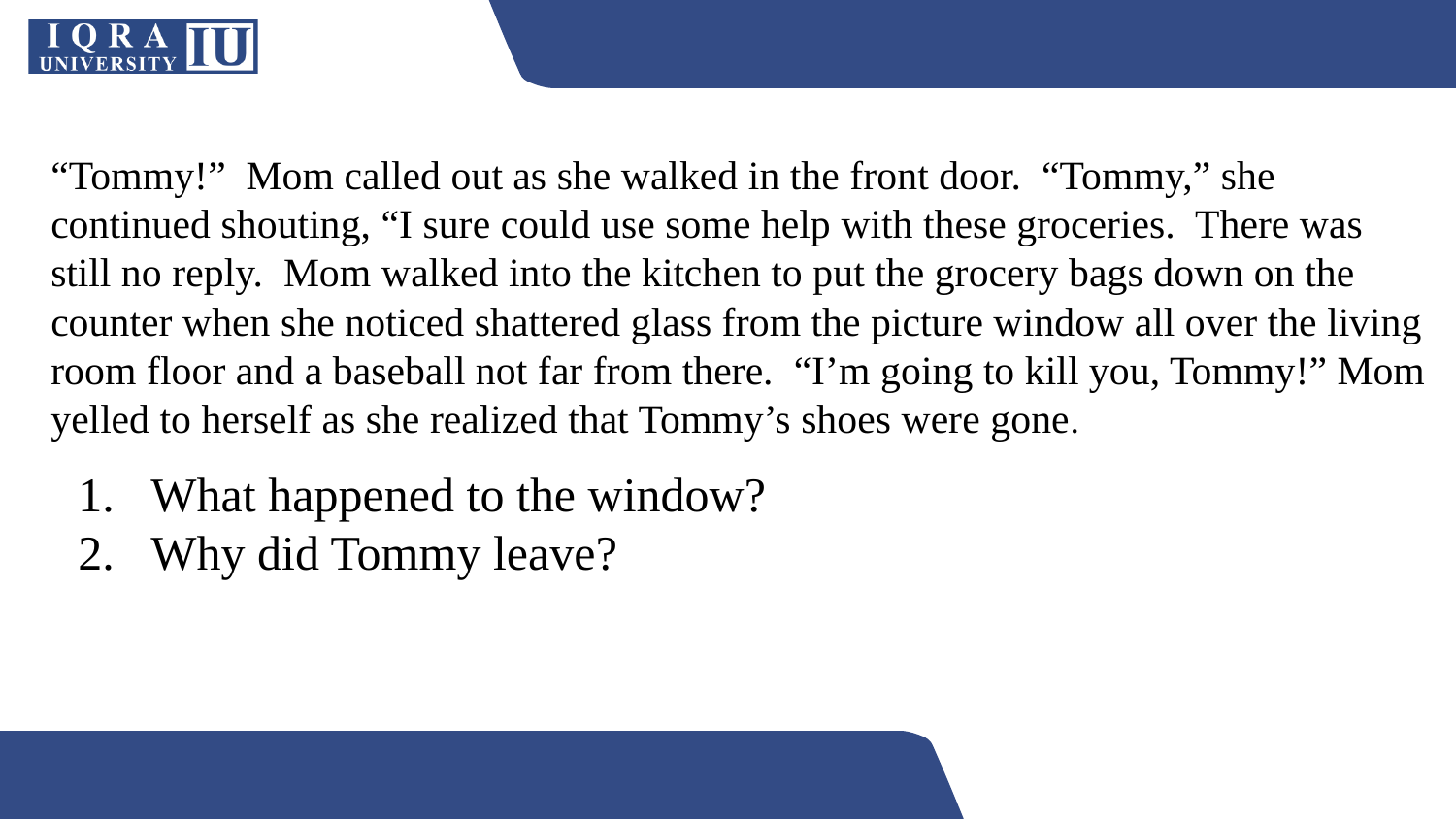

“Tommy!”  Mom called out as she walked in the front door.  “Tommy,” she continued shouting, “I sure could use some help with these groceries.  There was still no reply.  Mom walked into the kitchen to put the grocery bags down on the counter when she noticed shattered glass from the picture window all over the living room floor and a baseball not far from there.  “I’m going to kill you, Tommy!” Mom yelled to herself as she realized that Tommy’s shoes were gone.
What happened to the window?
Why did Tommy leave?